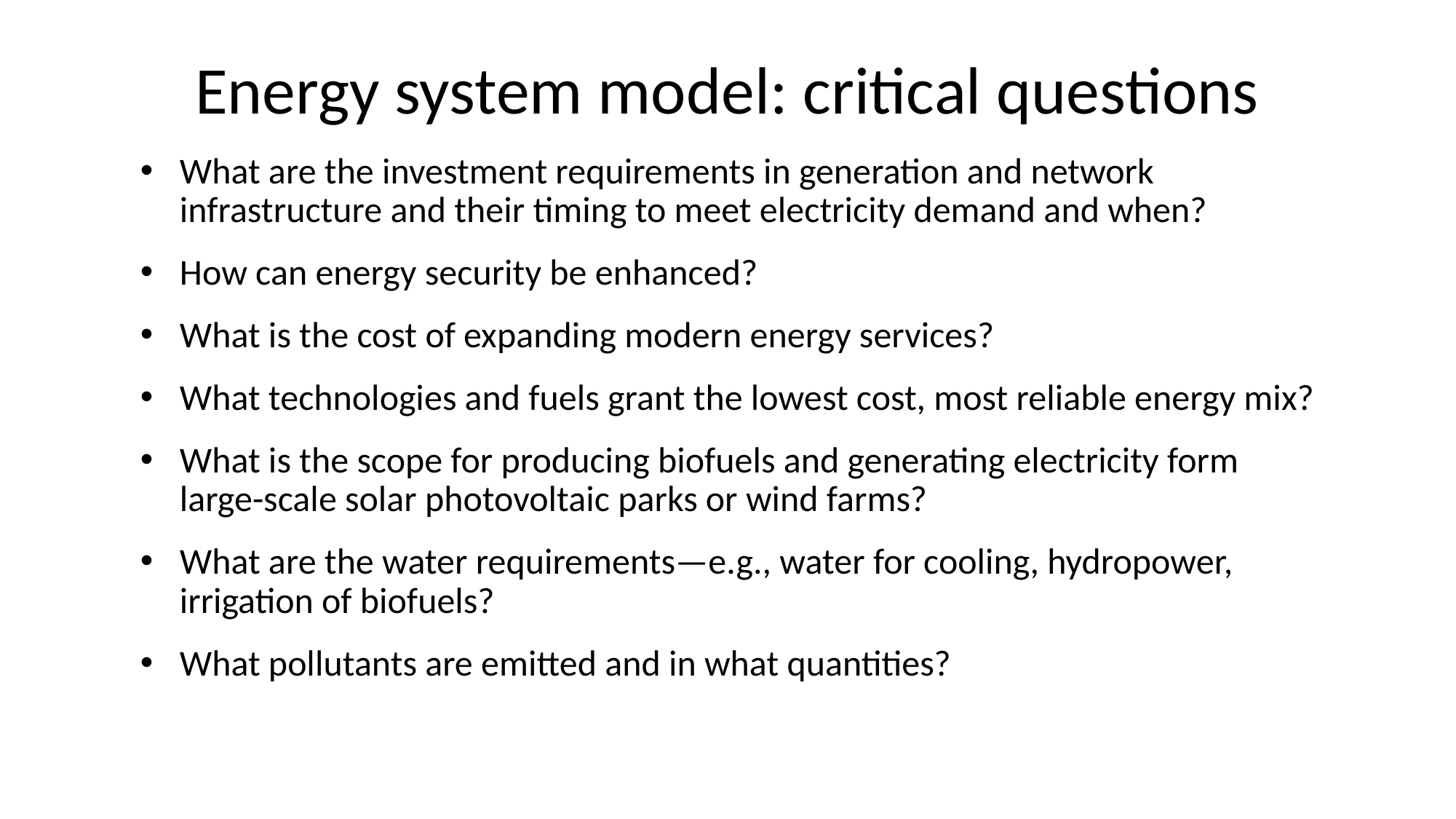

Energy system model: critical questions
What are the investment requirements in generation and network infrastructure and their timing to meet electricity demand and when?
How can energy security be enhanced?
What is the cost of expanding modern energy services?
What technologies and fuels grant the lowest cost, most reliable energy mix?
What is the scope for producing biofuels and generating electricity form large-scale solar photovoltaic parks or wind farms?
What are the water requirements—e.g., water for cooling, hydropower, irrigation of biofuels?
What pollutants are emitted and in what quantities?